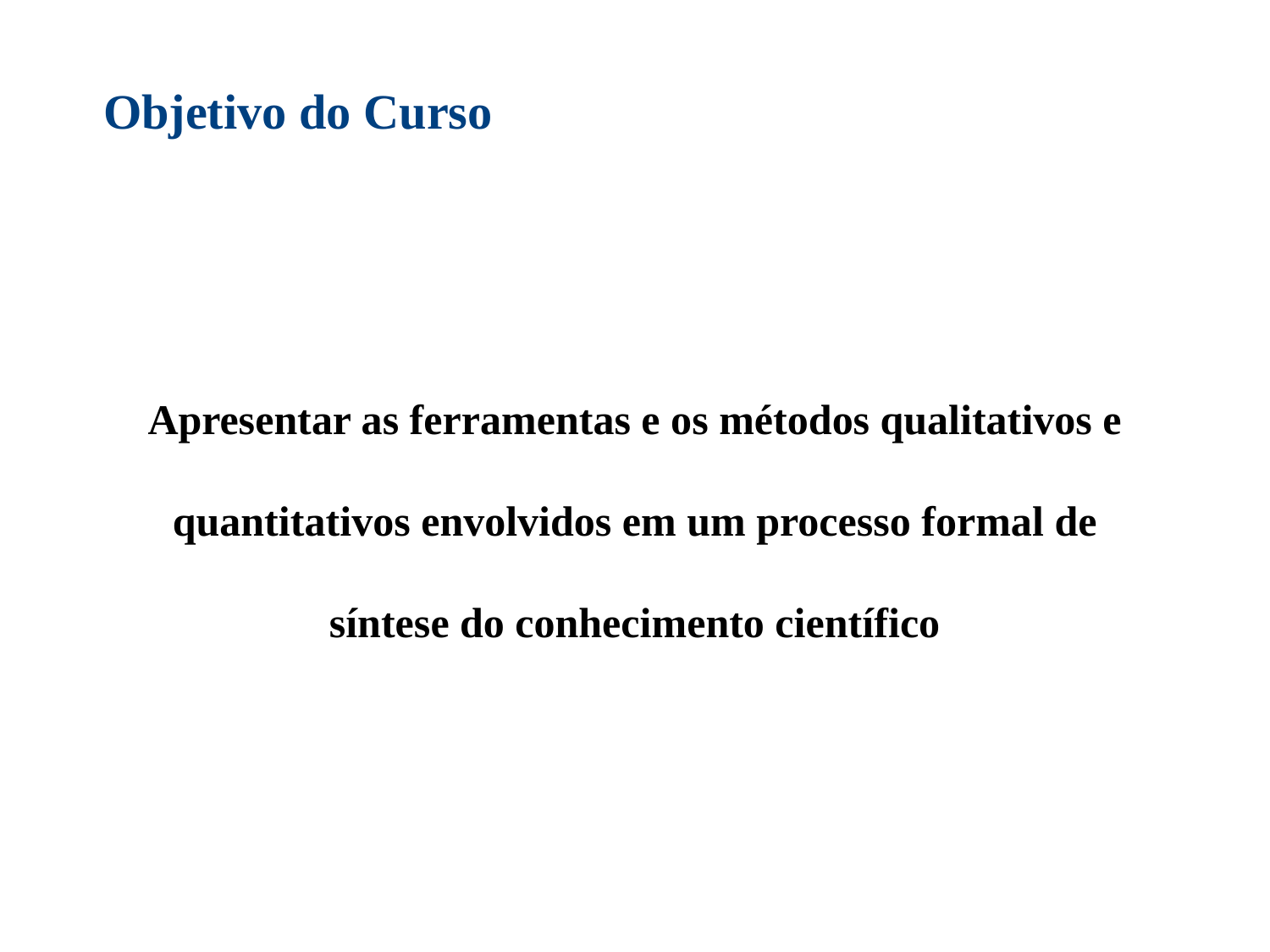

Objetivo do Curso
Apresentar as ferramentas e os métodos qualitativos e quantitativos envolvidos em um processo formal de síntese do conhecimento científico